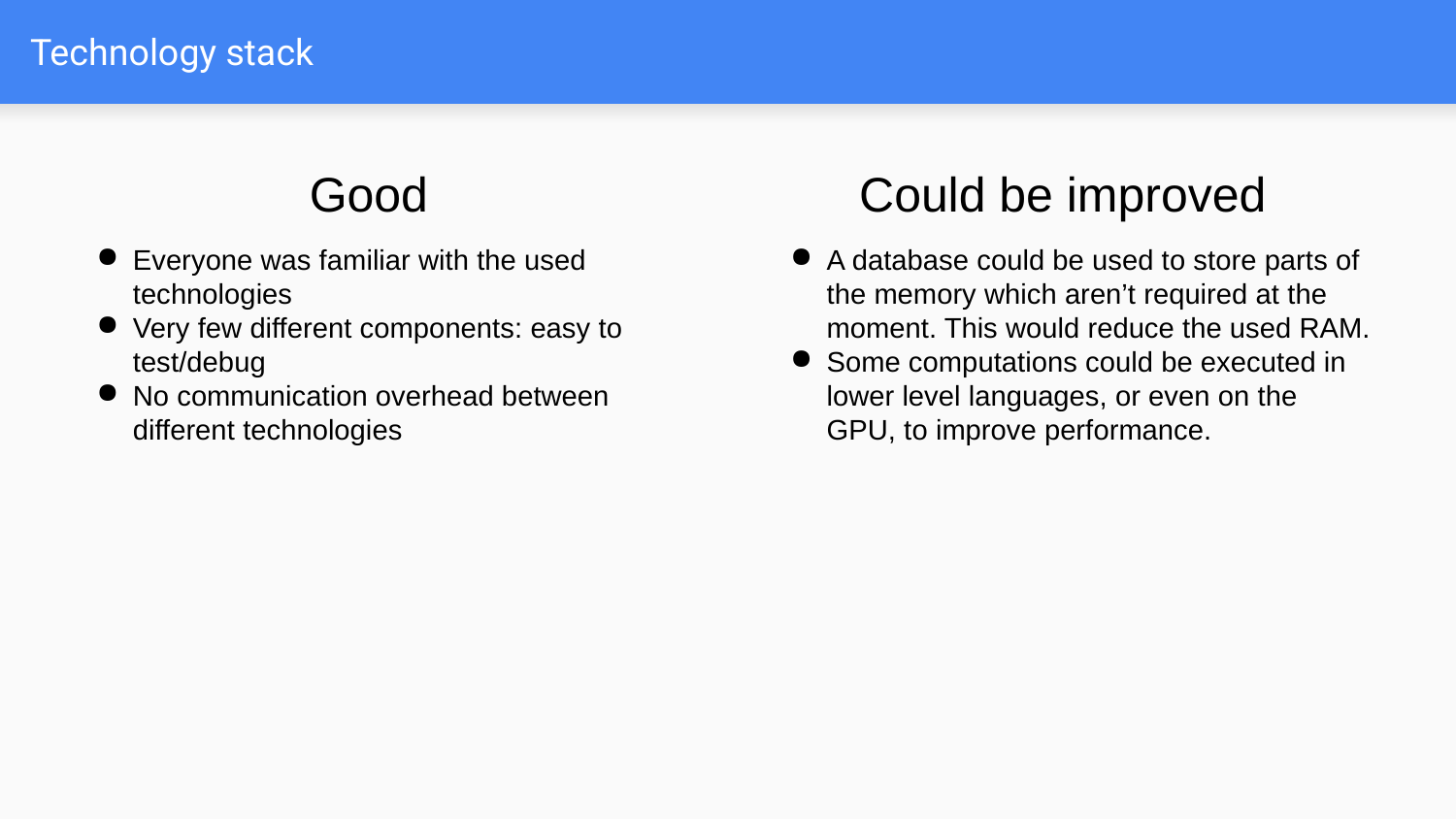

# Technology stack
Good
Could be improved
Everyone was familiar with the used technologies
Very few different components: easy to test/debug
No communication overhead between different technologies
A database could be used to store parts of the memory which aren’t required at the moment. This would reduce the used RAM.
Some computations could be executed in lower level languages, or even on the GPU, to improve performance.